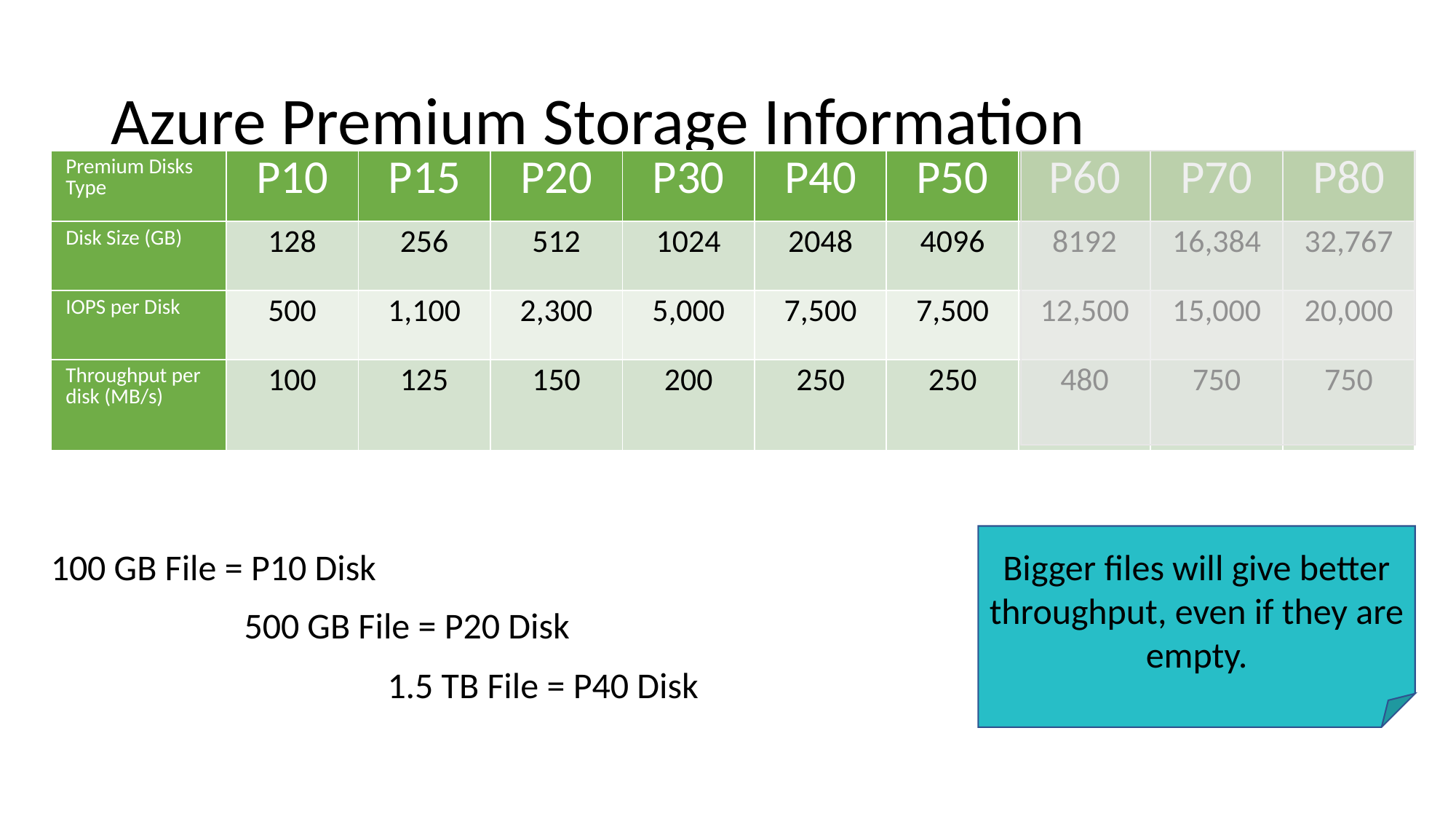

# Azure Premium Storage Information

| Premium Disks Type | P10 | P15 | P20 | P30 | P40 | P50 | P60 | P70 | P80 |
| --- | --- | --- | --- | --- | --- | --- | --- | --- | --- |
| Disk Size (GB) | 128 | 256 | 512 | 1024 | 2048 | 4096 | 8192 | 16,384 | 32,767 |
| IOPS per Disk | 500 | 1,100 | 2,300 | 5,000 | 7,500 | 7,500 | 12,500 | 15,000 | 20,000 |
| Throughput per disk (MB/s) | 100 | 125 | 150 | 200 | 250 | 250 | 480 | 750 | 750 |

Bigger files will give better throughput, even if they are empty.
100 GB File = P10 Disk
500 GB File = P20 Disk
1.5 TB File = P40 Disk
Source: https://docs.microsoft.com/en-us/azure/virtual-machines/windows/premium-storage